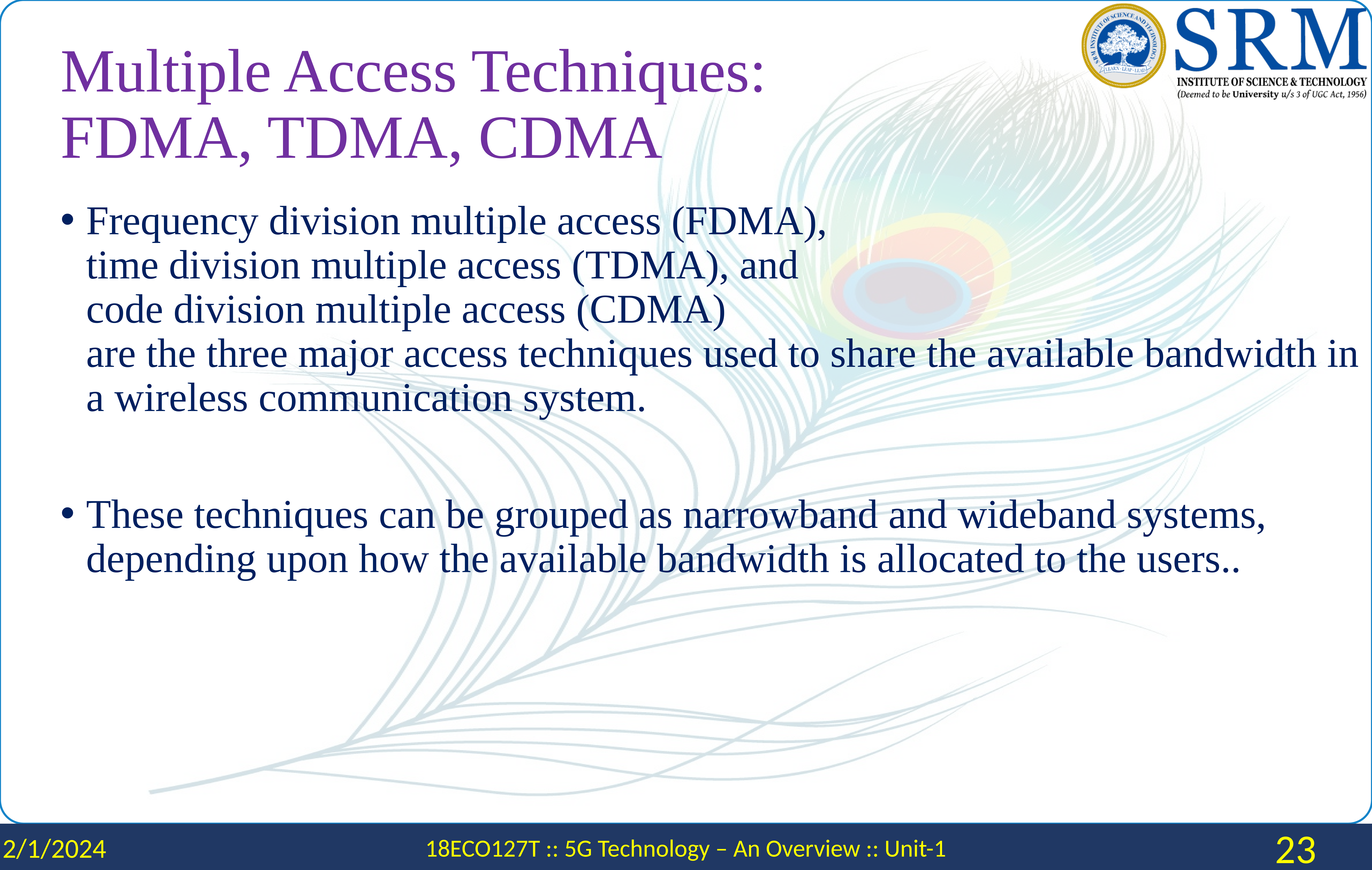

# Multiple Access Techniques: FDMA, TDMA, CDMA
Frequency division multiple access (FDMA),
time division multiple access (TDMA), and
code division multiple access (CDMA)
are the three major access techniques used to share the available bandwidth in a wireless communication system.

These techniques can be grouped as narrowband and wideband systems, depending upon how the available bandwidth is allocated to the users..
2/1/2024
18ECO127T :: 5G Technology – An Overview :: Unit-1
23